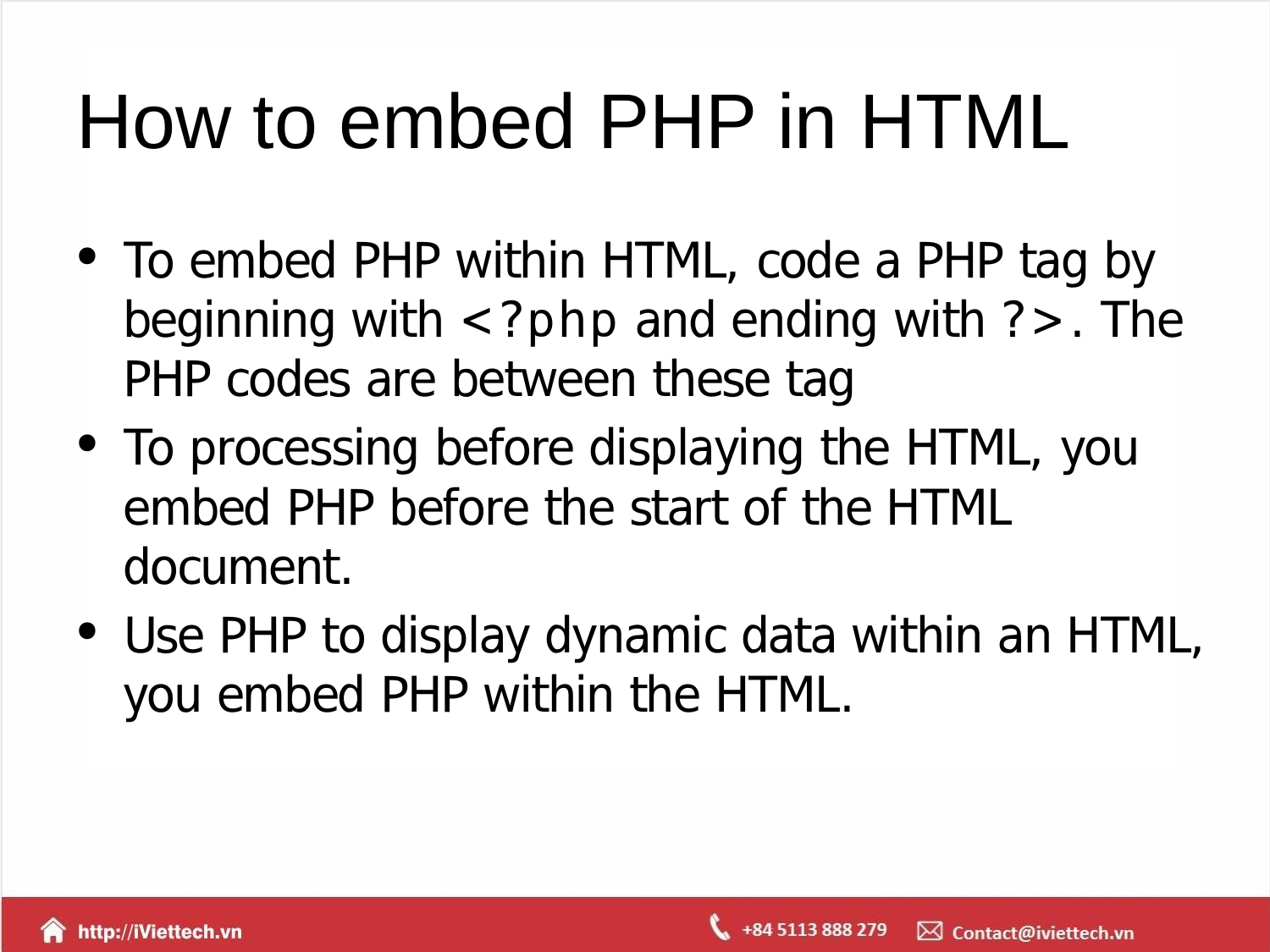

# How to embed PHP in HTML
To embed PHP within HTML, code a PHP tag by beginning with <?php and ending with ?>. The PHP codes are between these tag
To processing before displaying the HTML, you embed PHP before the start of the HTML document.
Use PHP to display dynamic data within an HTML, you embed PHP within the HTML.